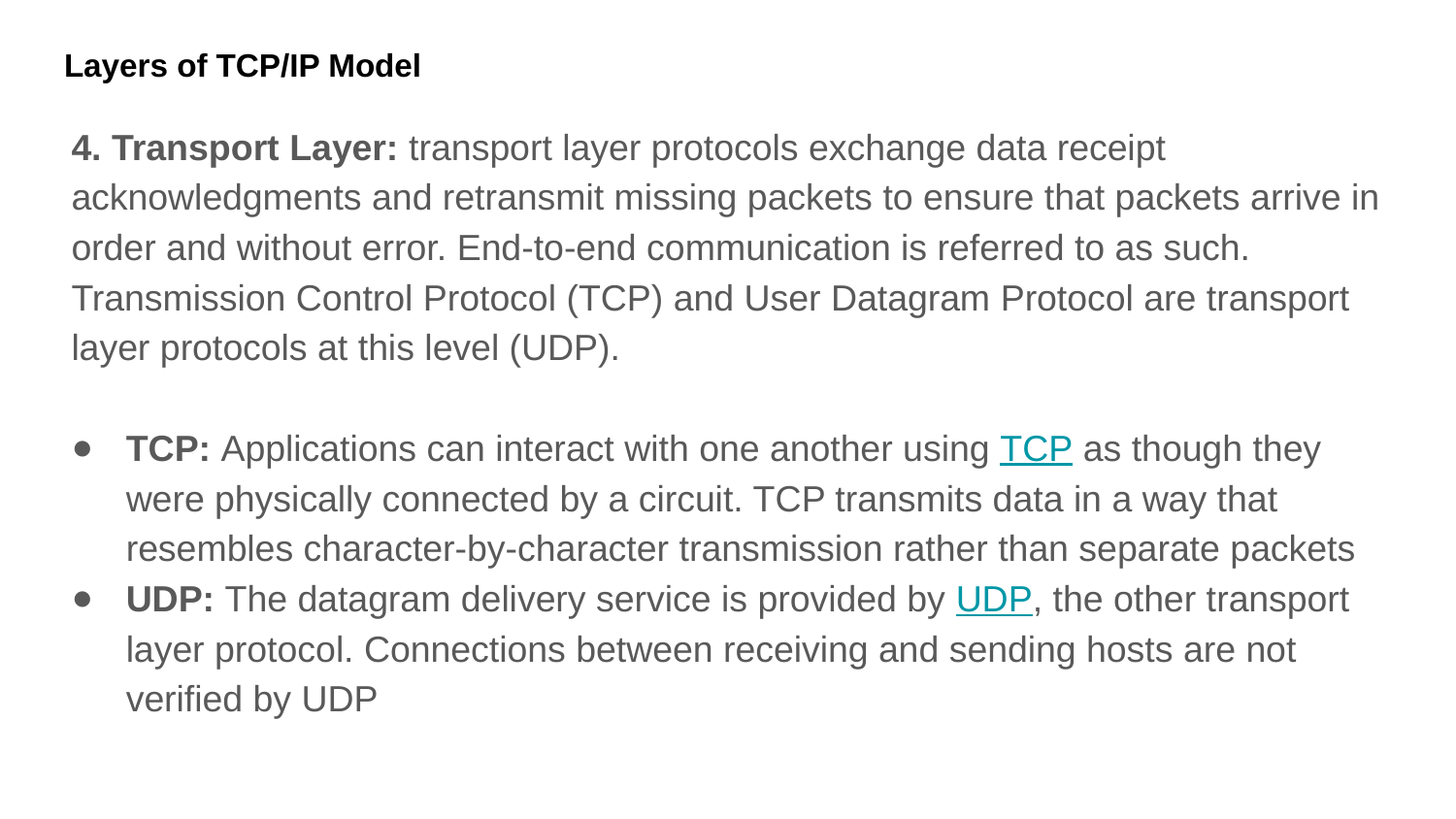

# Layers of TCP/IP Model
4. Transport Layer: transport layer protocols exchange data receipt acknowledgments and retransmit missing packets to ensure that packets arrive in order and without error. End-to-end communication is referred to as such. Transmission Control Protocol (TCP) and User Datagram Protocol are transport layer protocols at this level (UDP).

TCP: Applications can interact with one another using TCP as though they were physically connected by a circuit. TCP transmits data in a way that resembles character-by-character transmission rather than separate packets
UDP: The datagram delivery service is provided by UDP, the other transport layer protocol. Connections between receiving and sending hosts are not verified by UDP